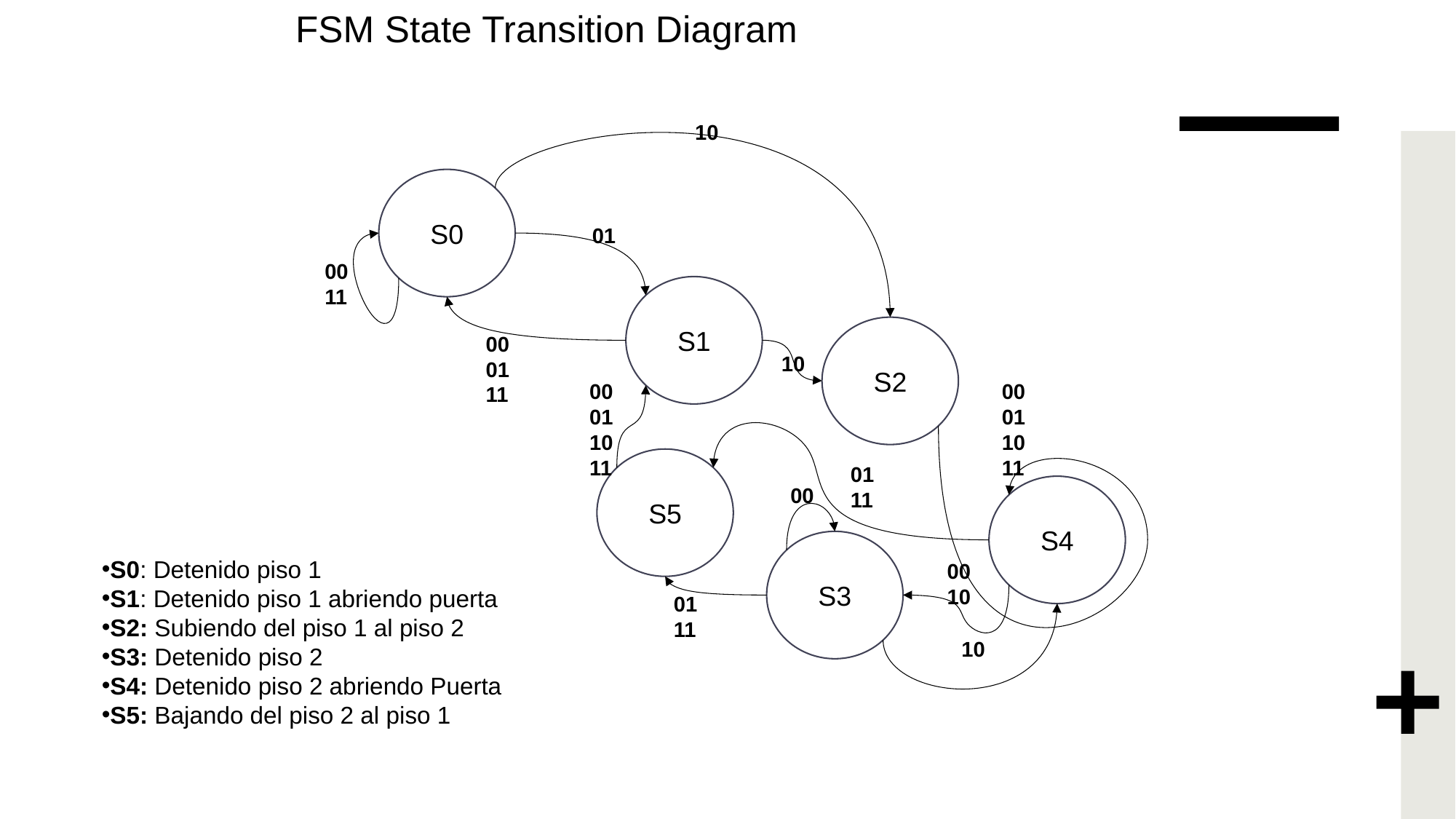

# FSM State Transition Diagram
10

S0
01
00
11
S1
S2
00
01
11
10
00
01
10
11
00
01
10
11
S5
01
11
S4
00
S3
S0: Detenido piso 1
S1: Detenido piso 1 abriendo puerta
S2: Subiendo del piso 1 al piso 2
S3: Detenido piso 2
S4: Detenido piso 2 abriendo Puerta
S5: Bajando del piso 2 al piso 1
00
10
01
11
10